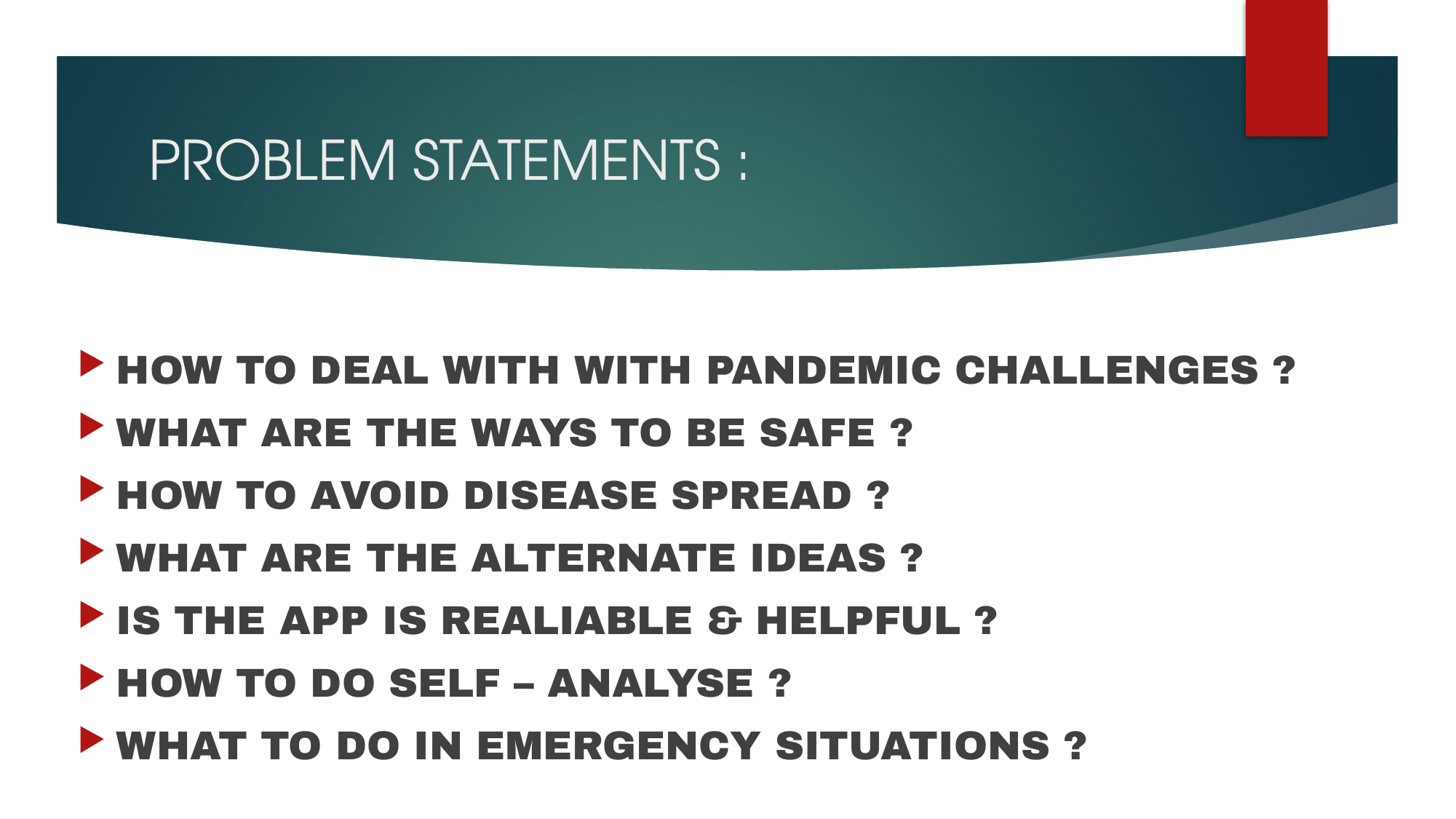

# PROBLEM STATEMENTS :

HOW TO DEAL WITH WITH PANDEMIC CHALLENGES ?
WHAT ARE THE WAYS TO BE SAFE ?
HOW TO AVOID DISEASE SPREAD ?
WHAT ARE THE ALTERNATE IDEAS ?
IS THE APP IS REALIABLE & HELPFUL ?
HOW TO DO SELF – ANALYSE ?
WHAT TO DO IN EMERGENCY SITUATIONS ?